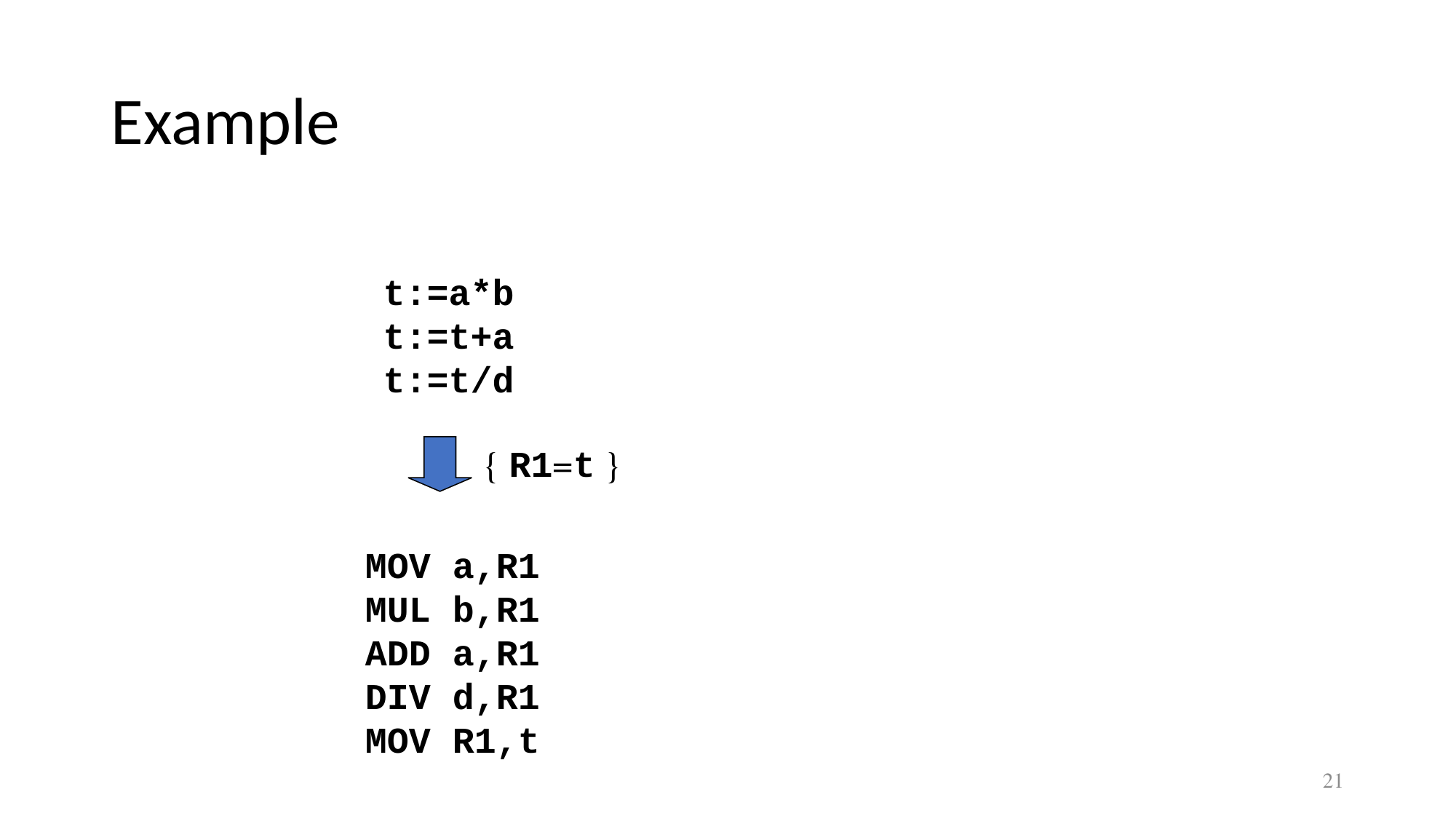

# Example
t:=a*b
t:=t+a
t:=t/d
{ R1=t }

MOV a,R1
MUL b,R1
ADD a,R1
DIV d,R1
MOV R1,t
21